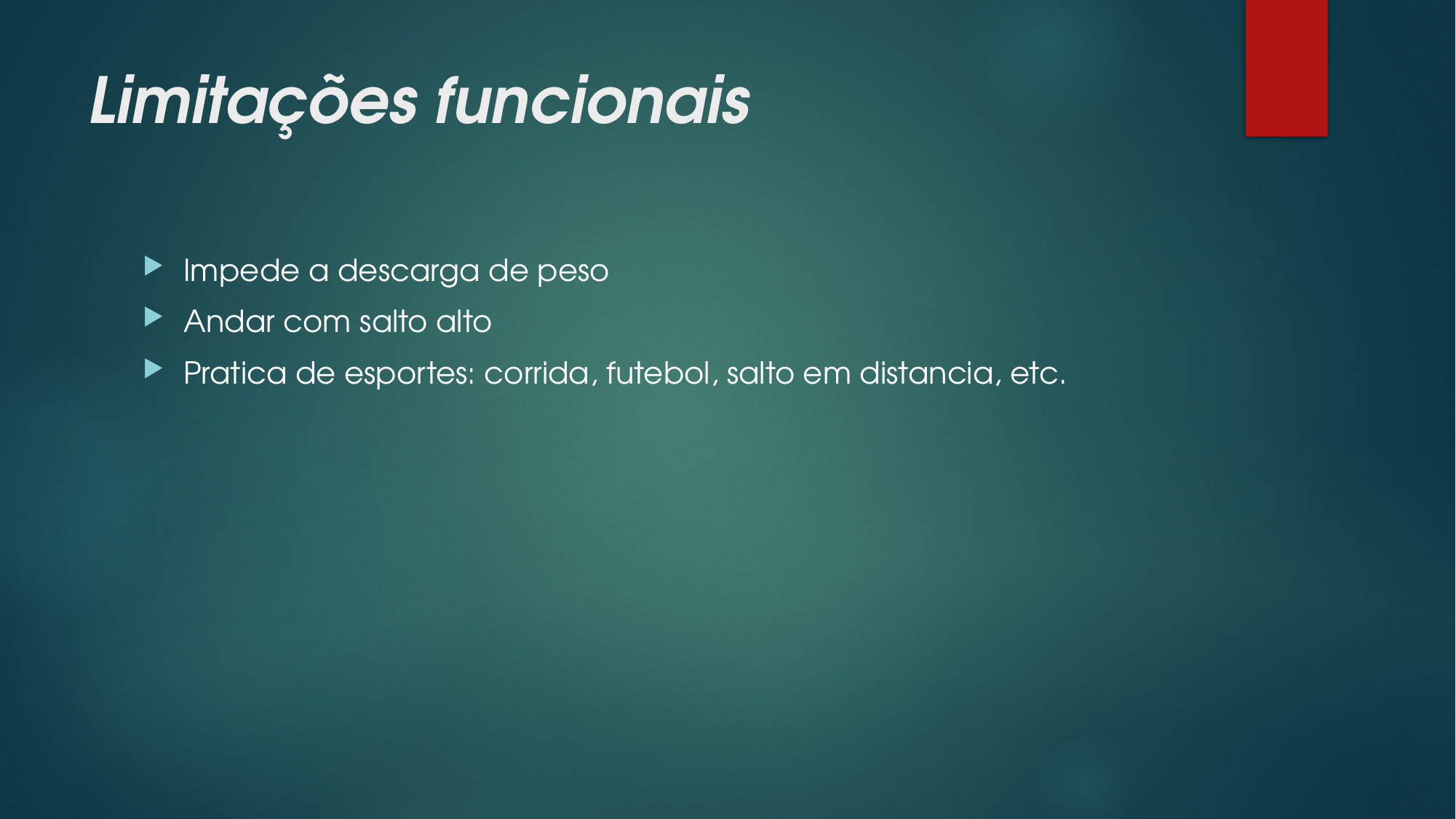

# Limitações funcionais
Impede a descarga de peso
Andar com salto alto
Pratica de esportes: corrida, futebol, salto em distancia, etc.